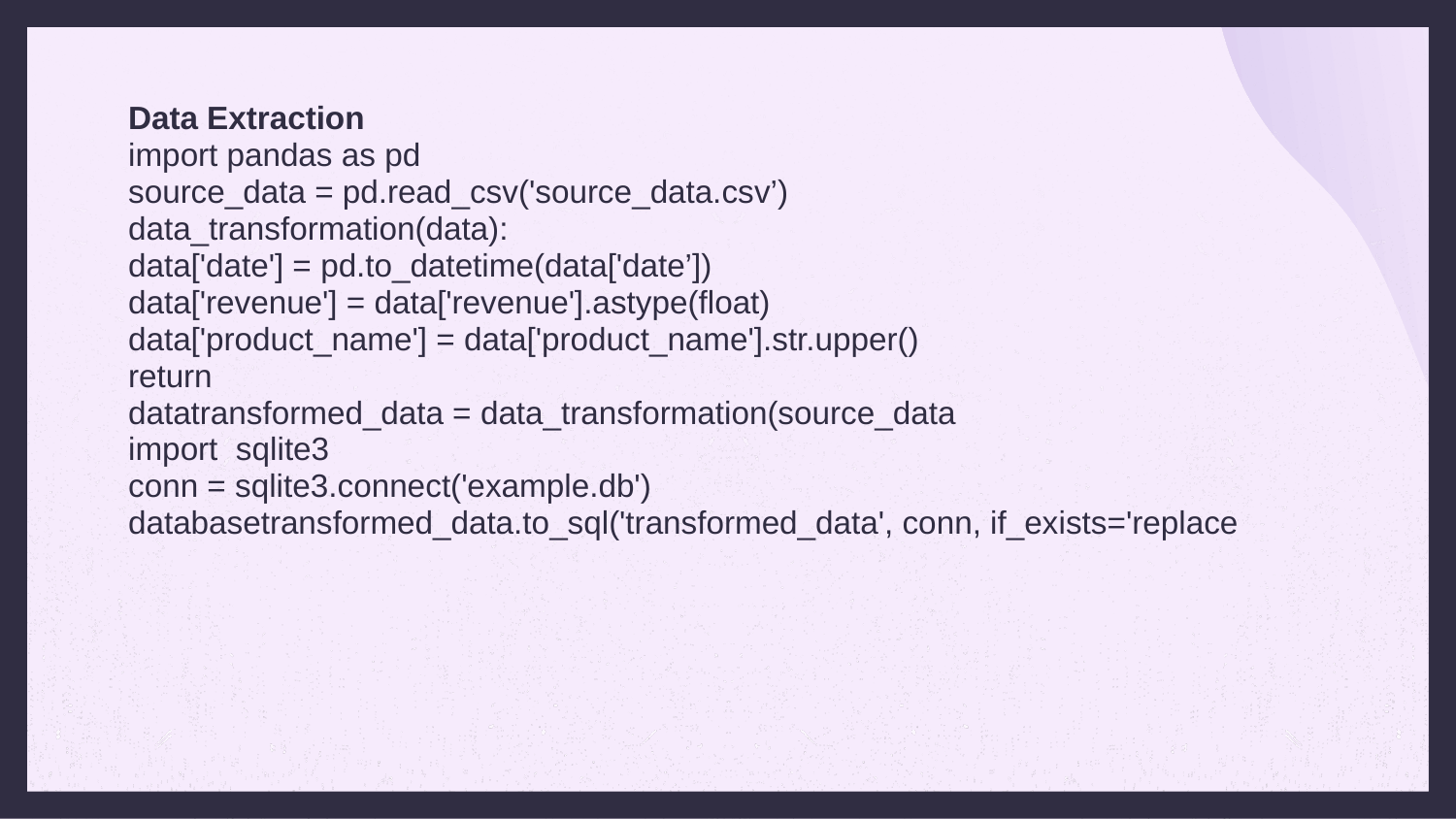

# Data Extraction import pandas as pd source_data = pd.read_csv('source_data.csv’) data_transformation(data): data['date'] = pd.to_datetime(data['date’]) data['revenue'] = data['revenue'].astype(float) data['product_name'] = data['product_name'].str.upper() return datatransformed_data = data_transformation(source_data import  sqlite3 conn = sqlite3.connect('example.db') databasetransformed_data.to_sql('transformed_data', conn, if_exists='replace